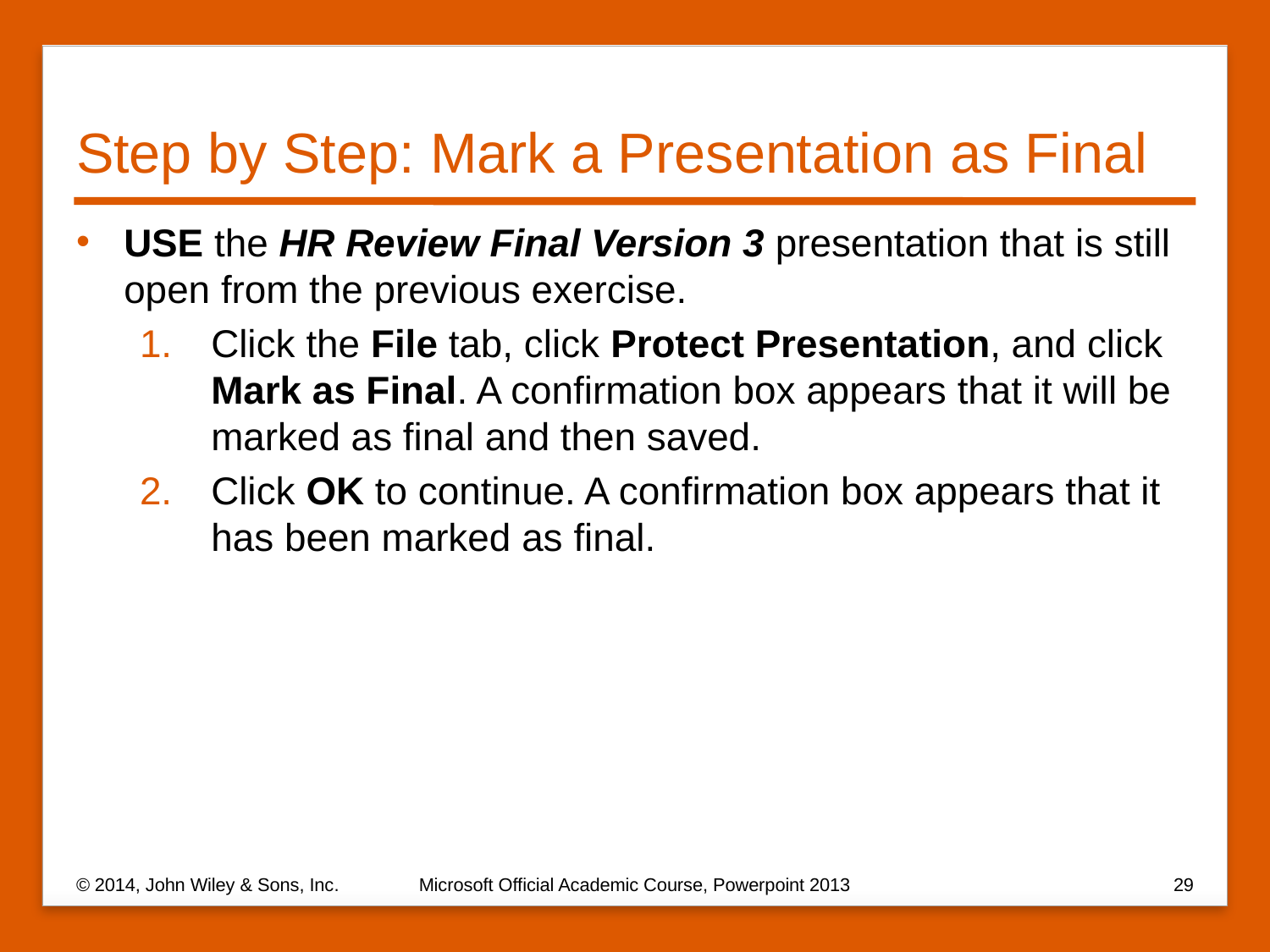

# Step by Step: Mark a Presentation as Final
USE the HR Review Final Version 3 presentation that is still open from the previous exercise.
Click the File tab, click Protect Presentation, and click Mark as Final. A confirmation box appears that it will be marked as final and then saved.
Click OK to continue. A confirmation box appears that it has been marked as final.
© 2014, John Wiley & Sons, Inc.
Microsoft Official Academic Course, Powerpoint 2013
29